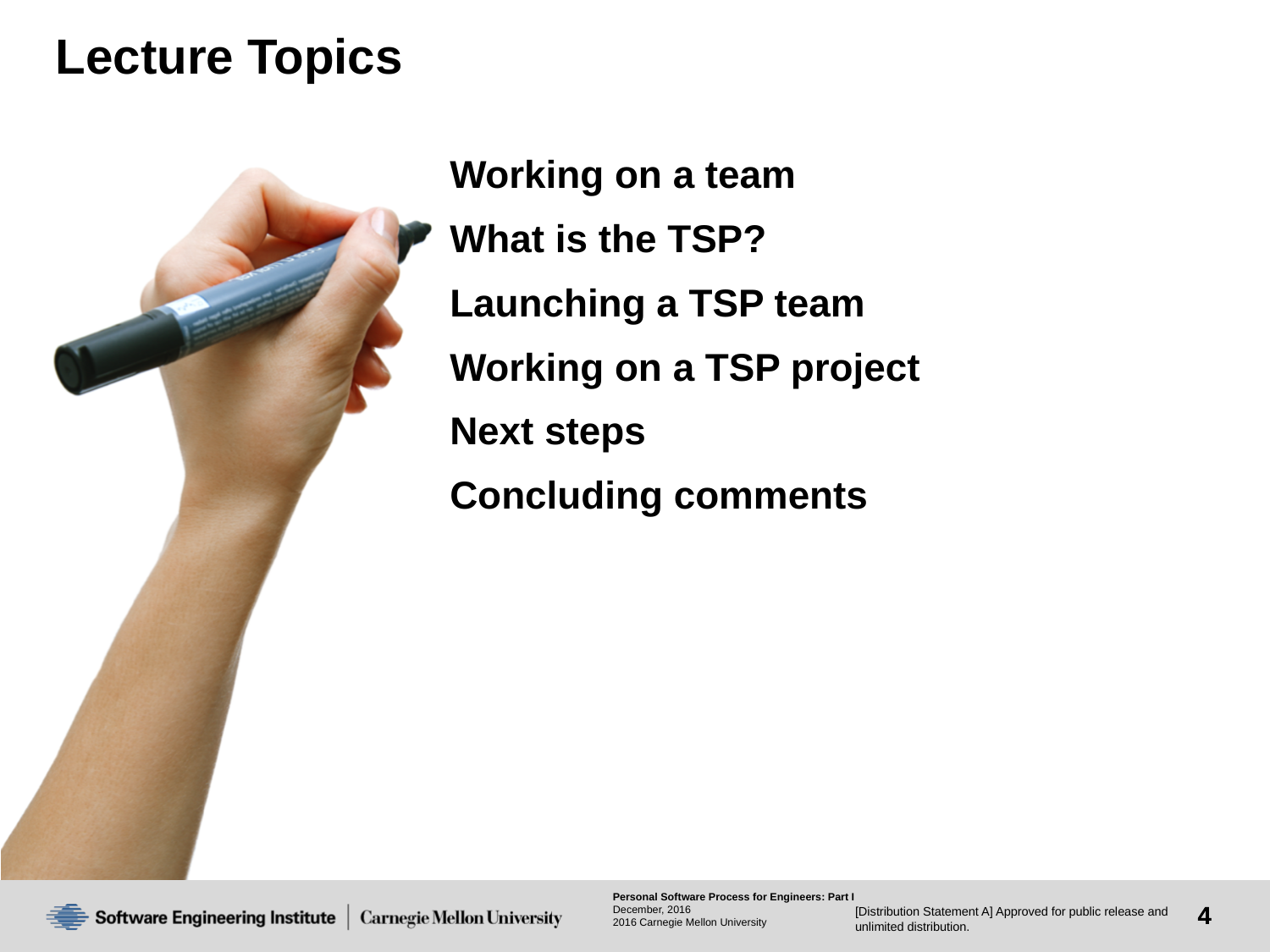

# Lecture Topics
Working on a team
What is the TSP?
Launching a TSP team
Working on a TSP project
Next steps
Concluding comments